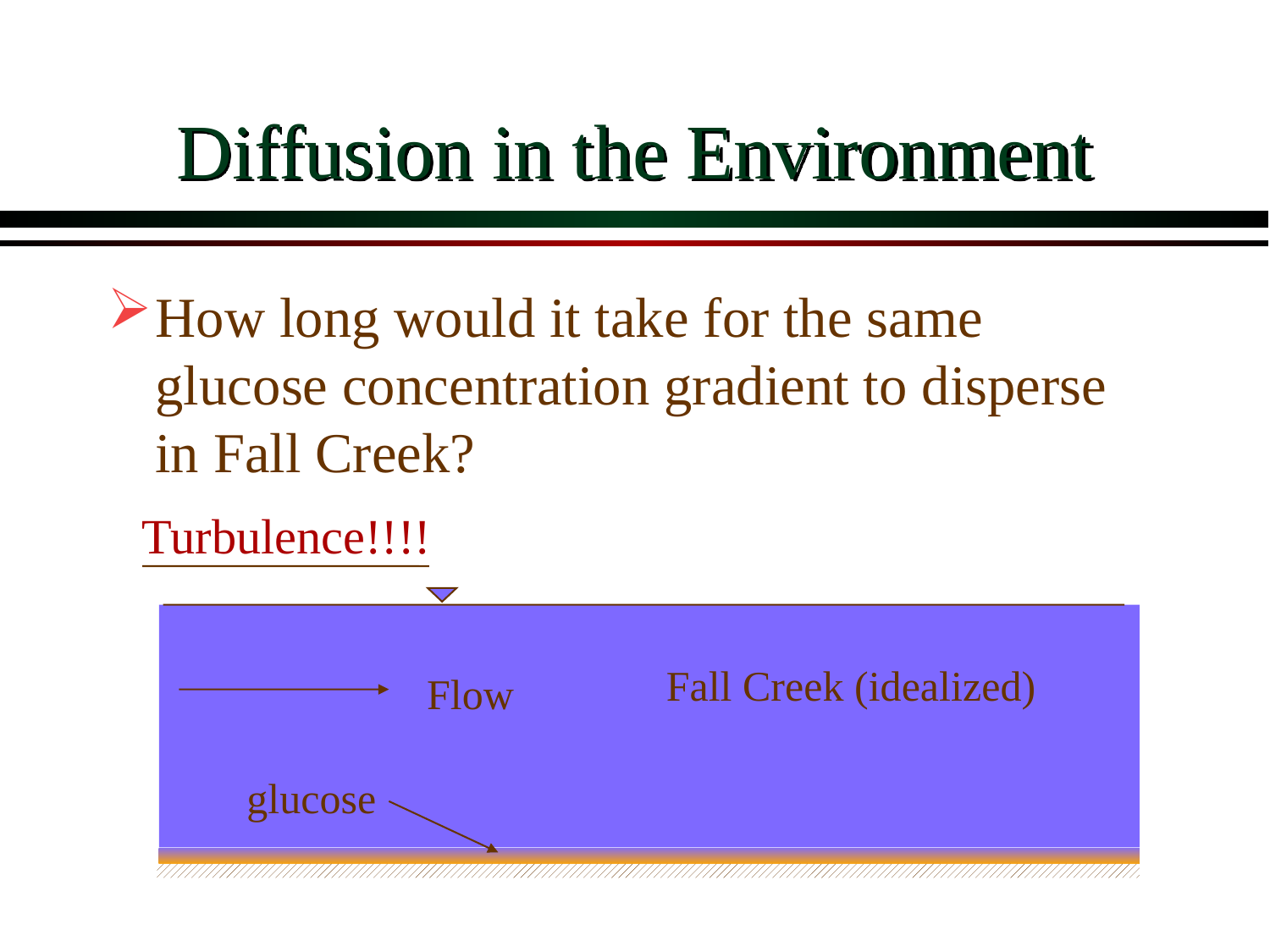

# Diffusion in the Environment
How long would it take for the same glucose concentration gradient to disperse in Fall Creek?

Turbulence!!!!

Fall Creek (idealized)
Flow

glucose